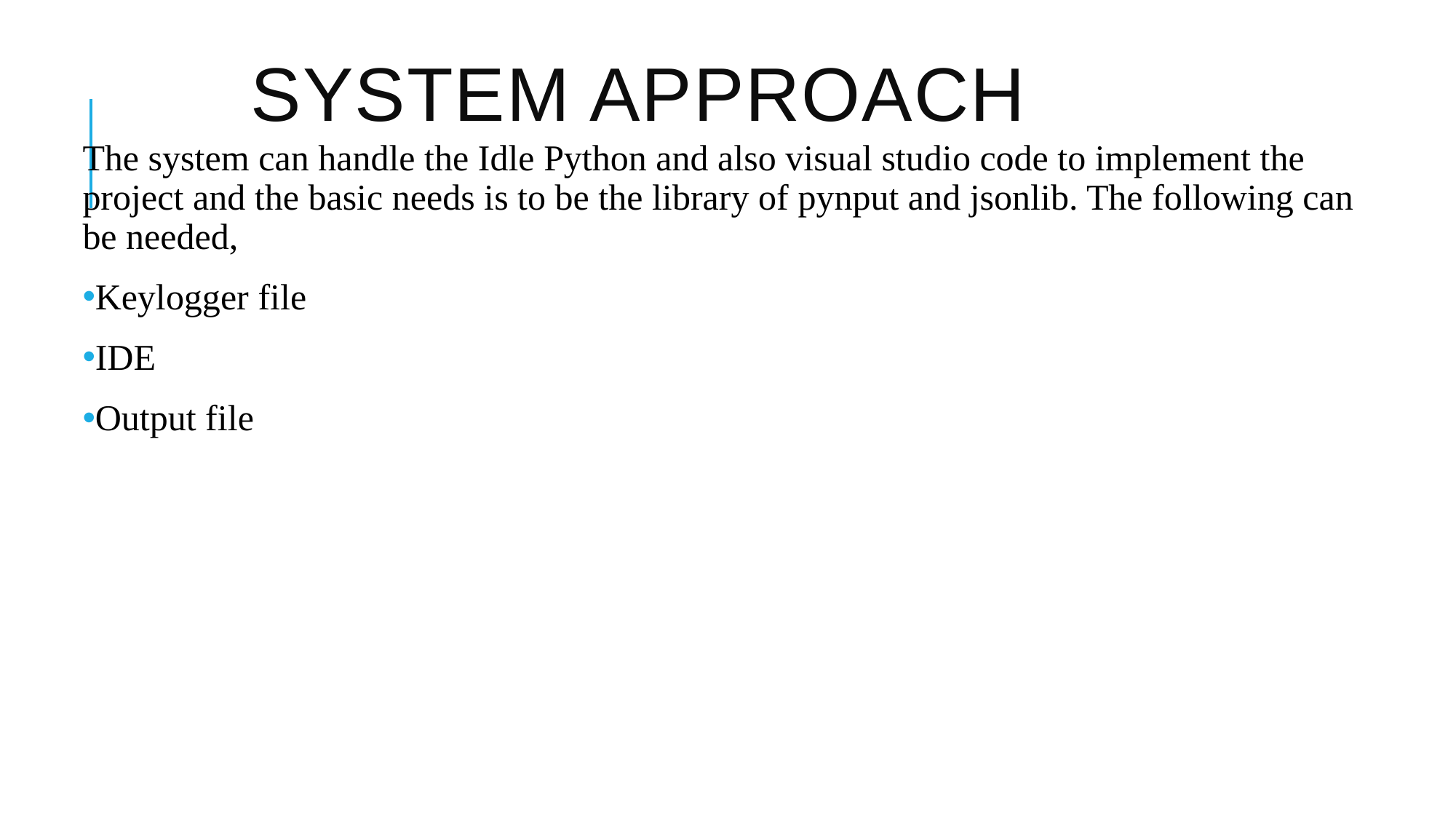

# SYSTEM APPROACH
The system can handle the Idle Python and also visual studio code to implement the project and the basic needs is to be the library of pynput and jsonlib. The following can be needed,
Keylogger file
IDE
Output file